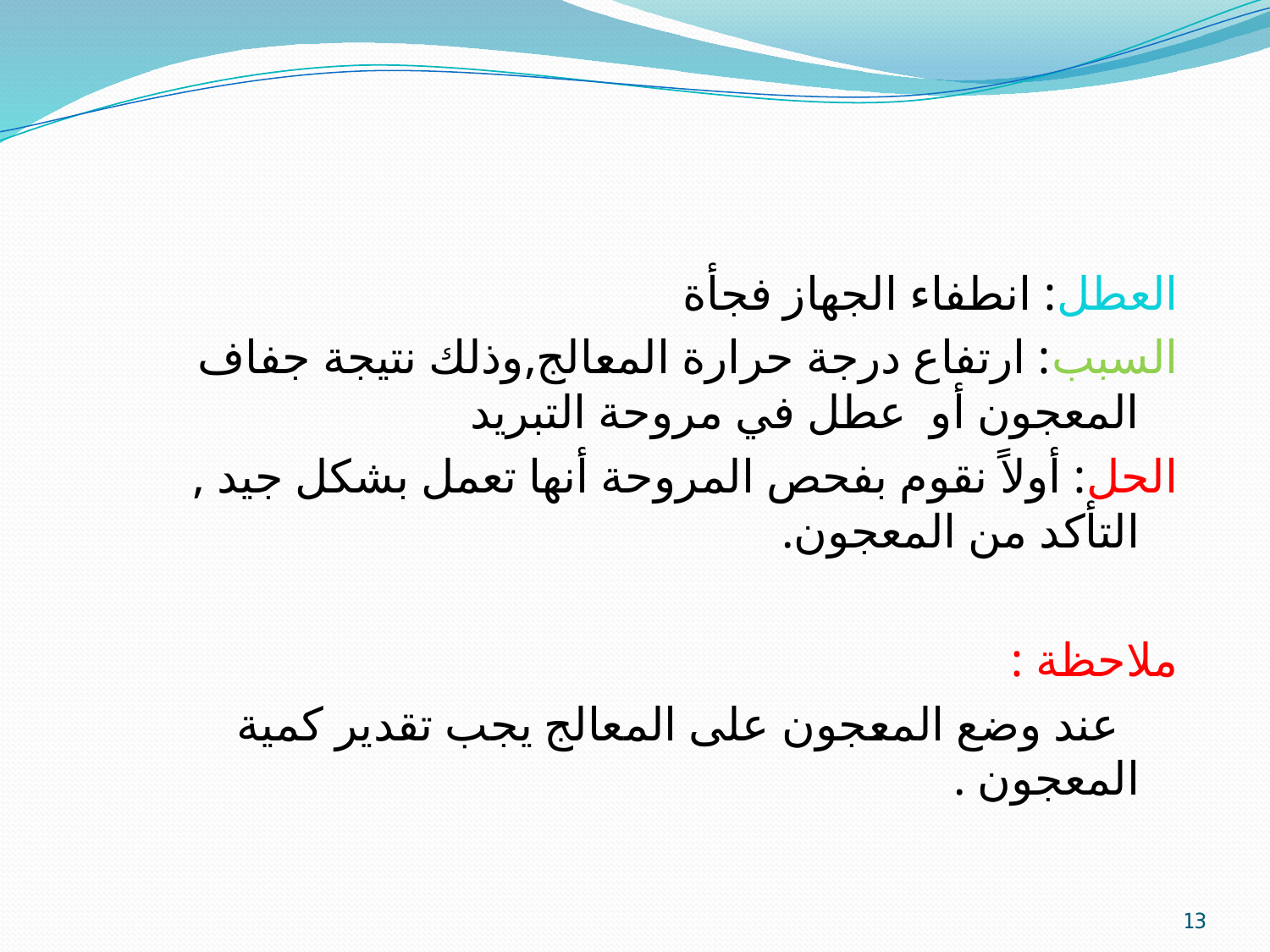

العطل: انطفاء الجهاز فجأة
السبب: ارتفاع درجة حرارة المعالج,وذلك نتيجة جفاف المعجون أو  عطل في مروحة التبريد
الحل: أولاً نقوم بفحص المروحة أنها تعمل بشكل جيد , التأكد من المعجون.

ملاحظة :
     عند وضع المعجون على المعالج يجب تقدير كمية المعجون .

13